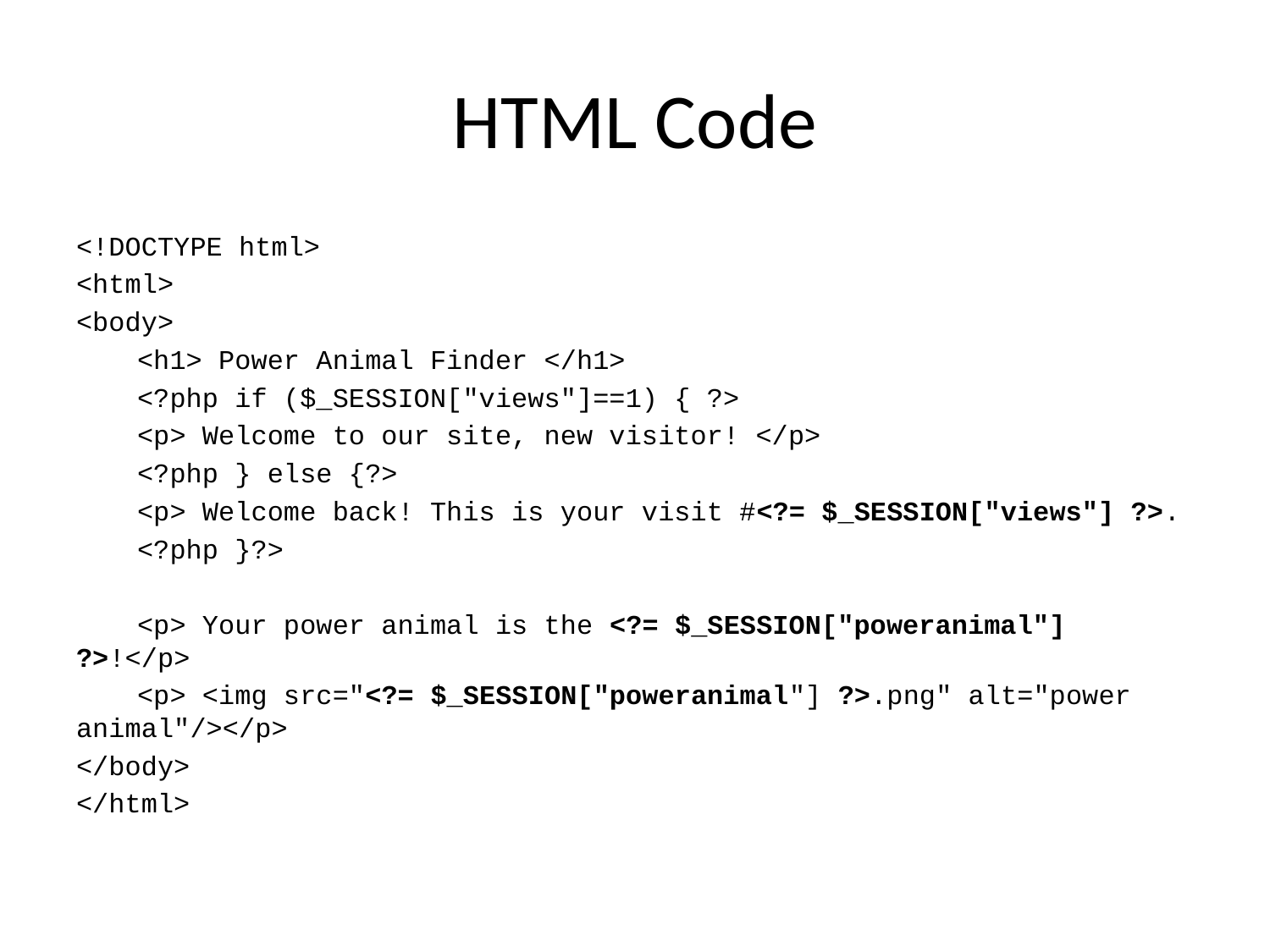

# HTML Code
<!DOCTYPE html>
<html>
<body>
	<h1> Power Animal Finder </h1>
	<?php if ($_SESSION["views"]==1) { ?>
		<p> Welcome to our site, new visitor! </p>
	<?php } else {?>
		<p> Welcome back! This is your visit #<?= $_SESSION["views"] ?>.
	<?php }?>

	<p> Your power animal is the <?= $_SESSION["poweranimal"] ?>!</p>
	<p> <img src="<?= $_SESSION["poweranimal"] ?>.png" alt="power animal"/></p>
</body>
</html>